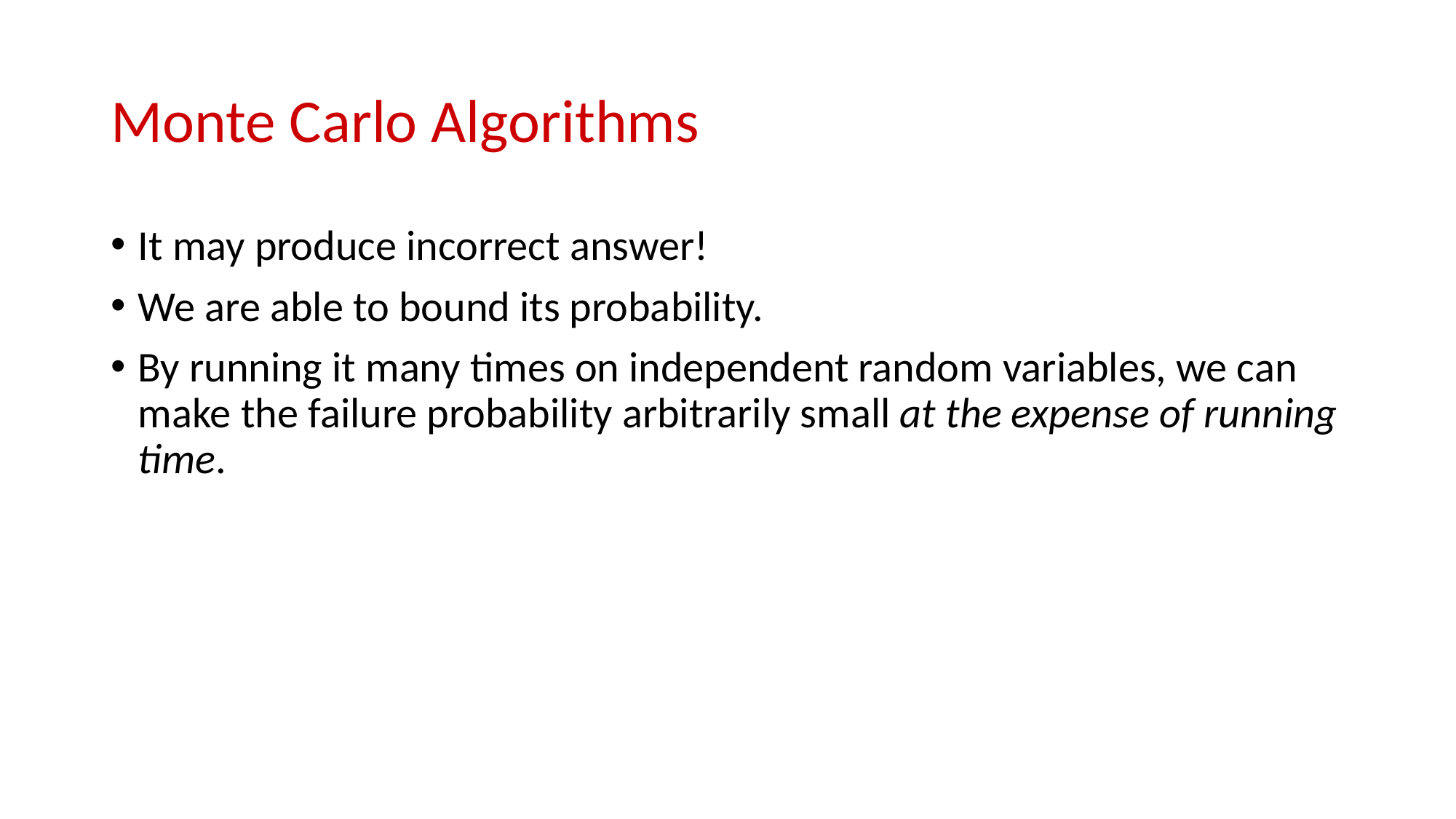

# Monte Carlo Algorithms
It may produce incorrect answer!
We are able to bound its probability.
By running it many times on independent random variables, we can make the failure probability arbitrarily small at the expense of running time.